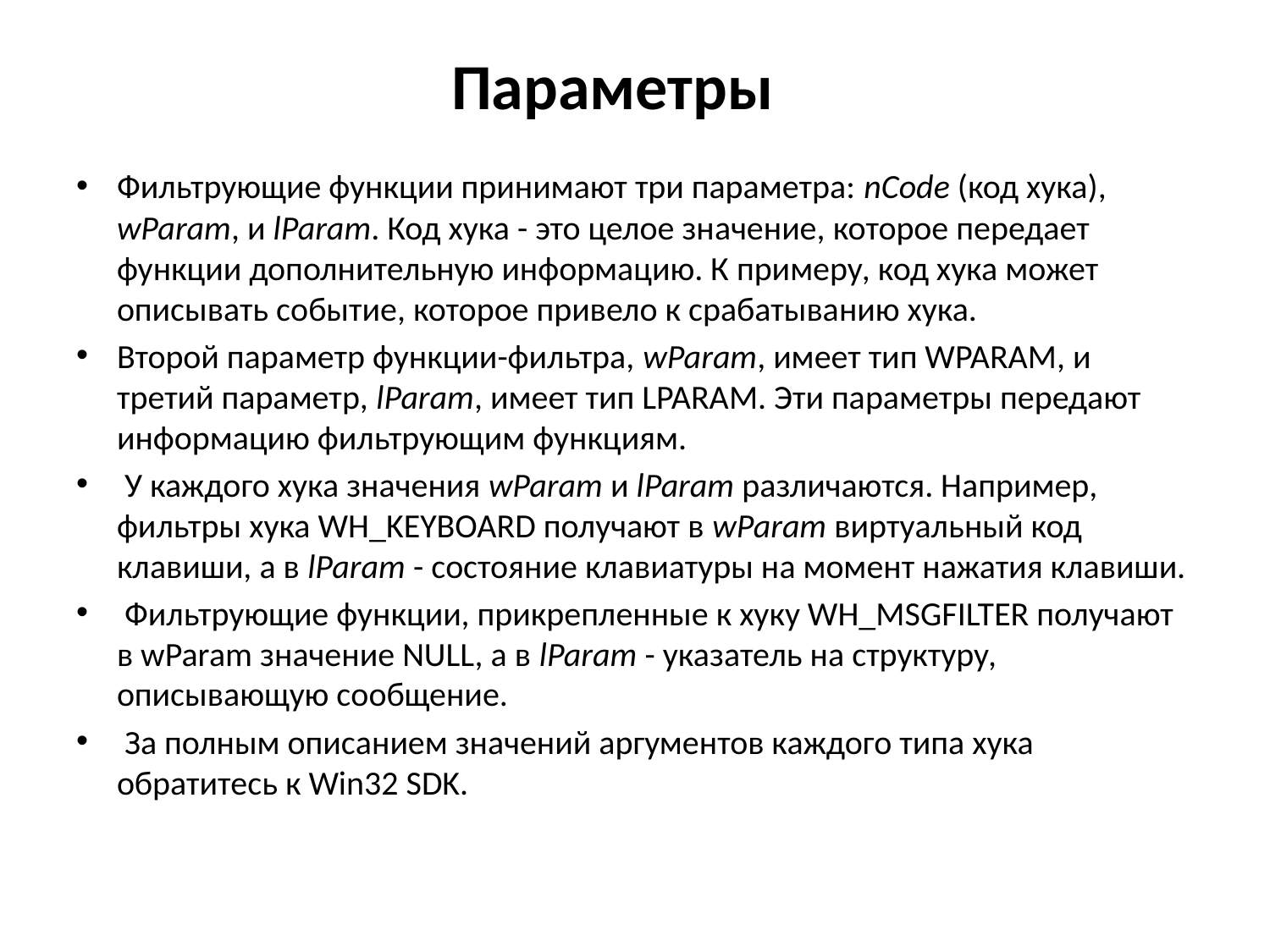

# Параметры
Фильтрующие функции принимают три параметра: nСode (код хука), wParam, и lParam. Код хука - это целое значение, которое передает функции дополнительную информацию. К примеру, код хука может описывать событие, которое привело к срабатыванию хука.
Второй параметр функции-фильтра, wParam, имеет тип WPARAM, и третий параметр, lParam, имеет тип LPARAM. Эти параметры передают информацию фильтрующим функциям.
 У каждого хука значения wParam и lParam различаются. Например, фильтры хука WH_KEYBOARD получают в wParam виртуальный код клавиши, а в lParam - состояние клавиатуры на момент нажатия клавиши.
 Фильтрующие функции, прикрепленные к хуку WH_MSGFILTER получают в wParam значение NULL, а в lParam - указатель на структуру, описывающую сообщение.
 За полным описанием значений аргументов каждого типа хука обратитесь к Win32 SDK.